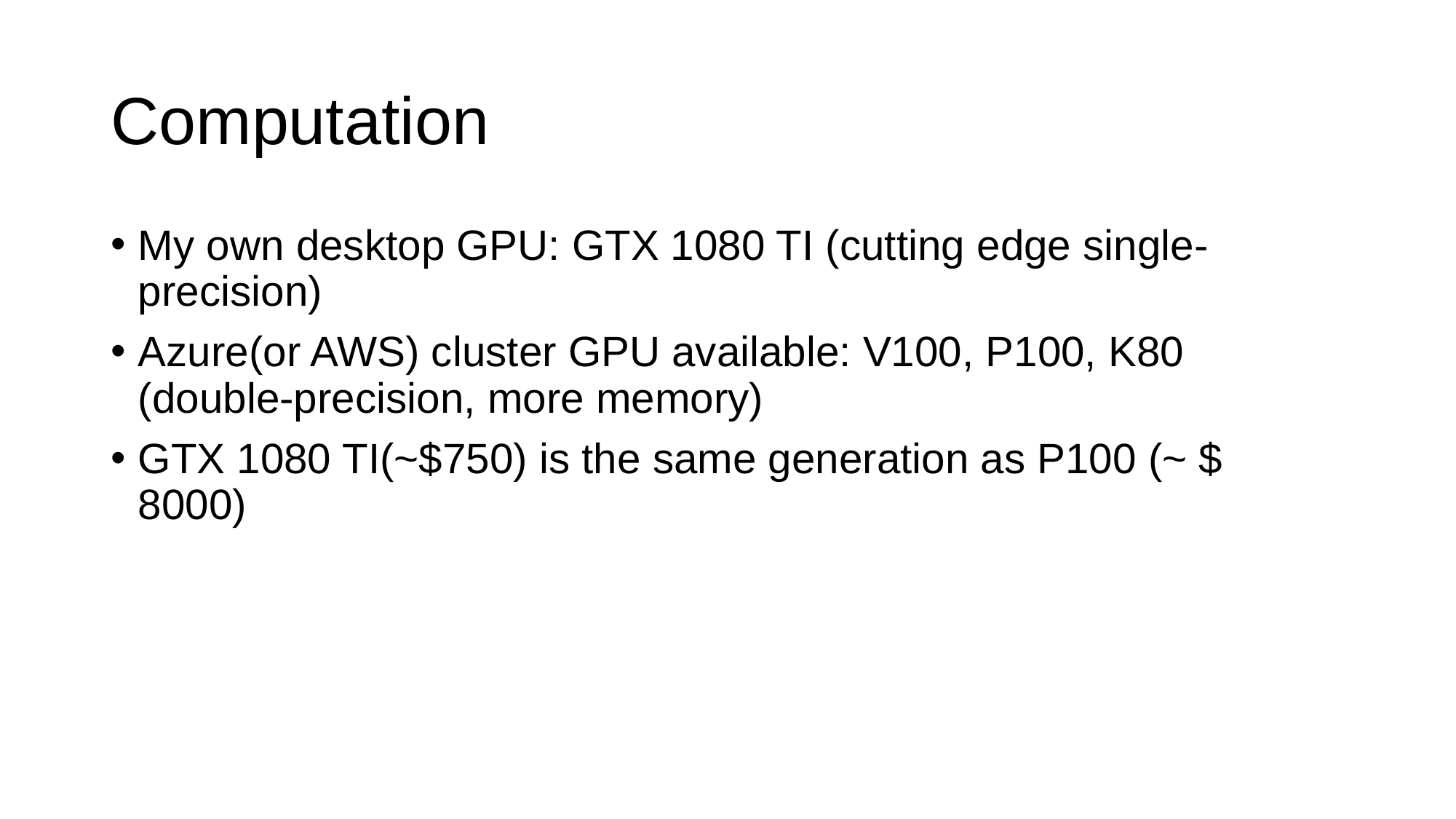

# Computation
My own desktop GPU: GTX 1080 TI (cutting edge single-precision)
Azure(or AWS) cluster GPU available: V100, P100, K80 (double-precision, more memory)
GTX 1080 TI(~$750) is the same generation as P100 (~ $ 8000)